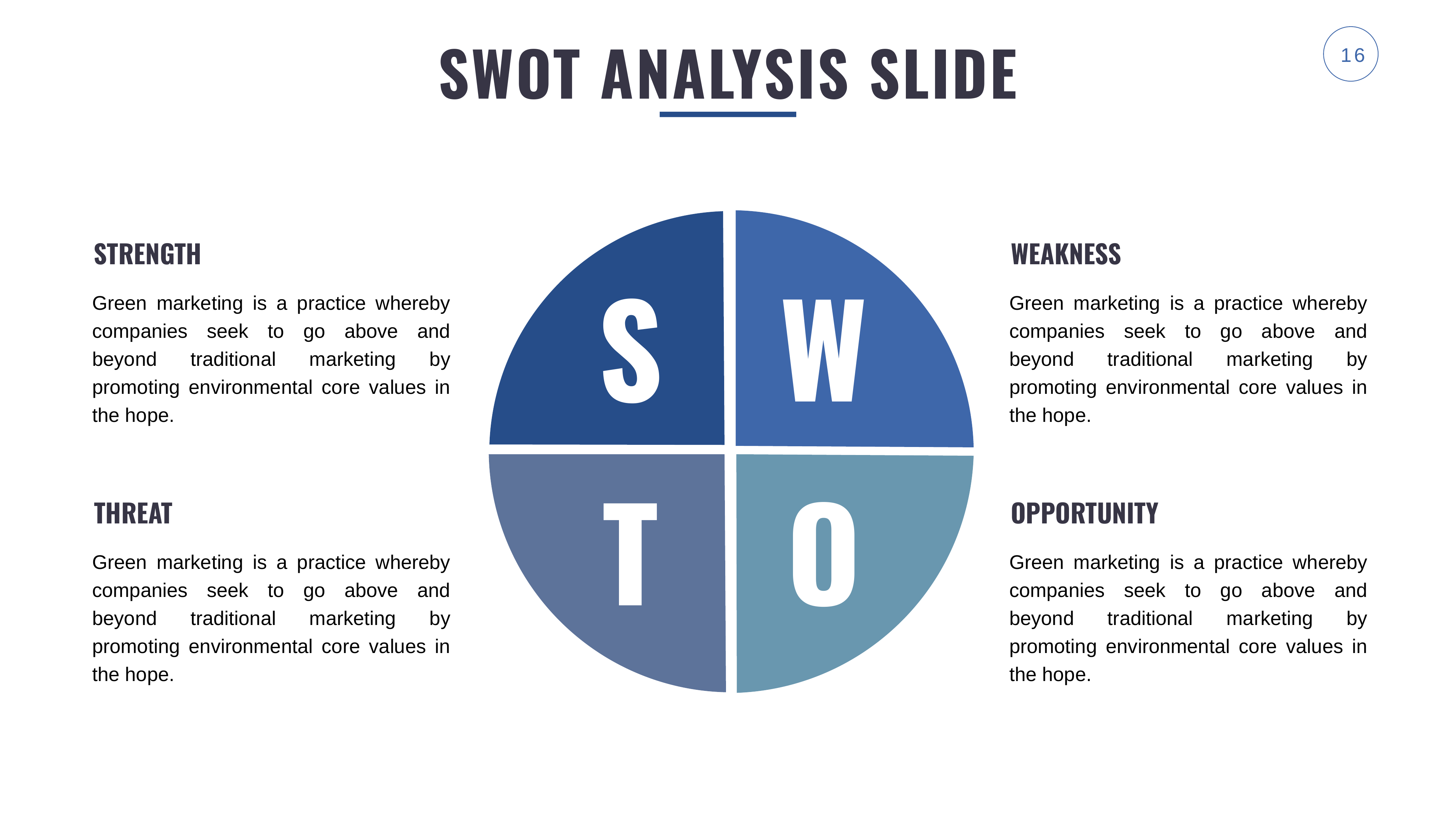

SWOT ANALYSIS SLIDE

STRENGTH
WEAKNESS

W
S
Green marketing is a practice whereby companies seek to go above and beyond traditional marketing by promoting environmental core values in the hope.
Green marketing is a practice whereby companies seek to go above and beyond traditional marketing by promoting environmental core values in the hope.

T
O
THREAT
OPPORTUNITY
Green marketing is a practice whereby companies seek to go above and beyond traditional marketing by promoting environmental core values in the hope.
Green marketing is a practice whereby companies seek to go above and beyond traditional marketing by promoting environmental core values in the hope.